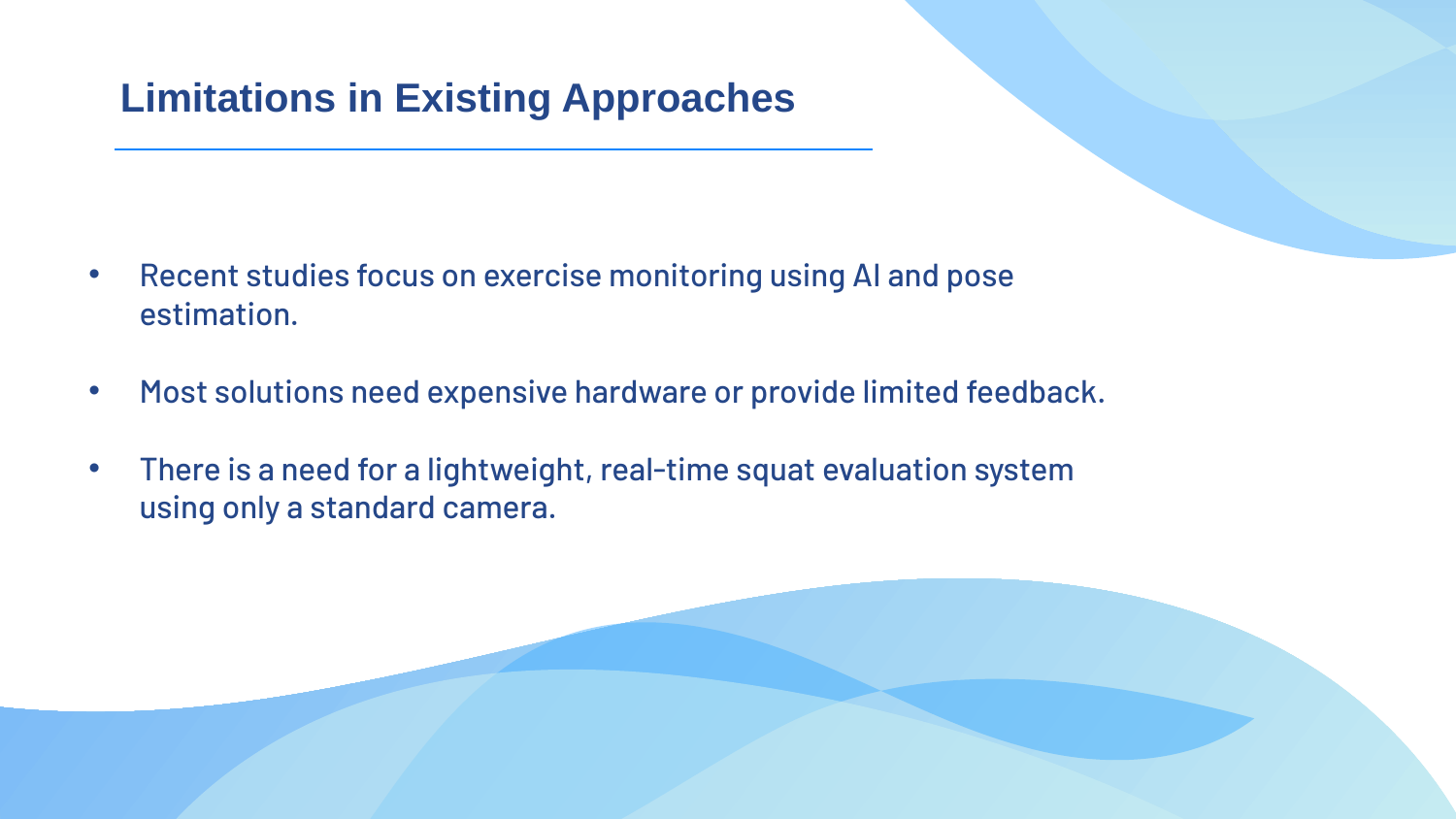

# Limitations in Existing Approaches
Recent studies focus on exercise monitoring using AI and pose estimation.

Most solutions need expensive hardware or provide limited feedback.

There is a need for a lightweight, real-time squat evaluation system using only a standard camera.